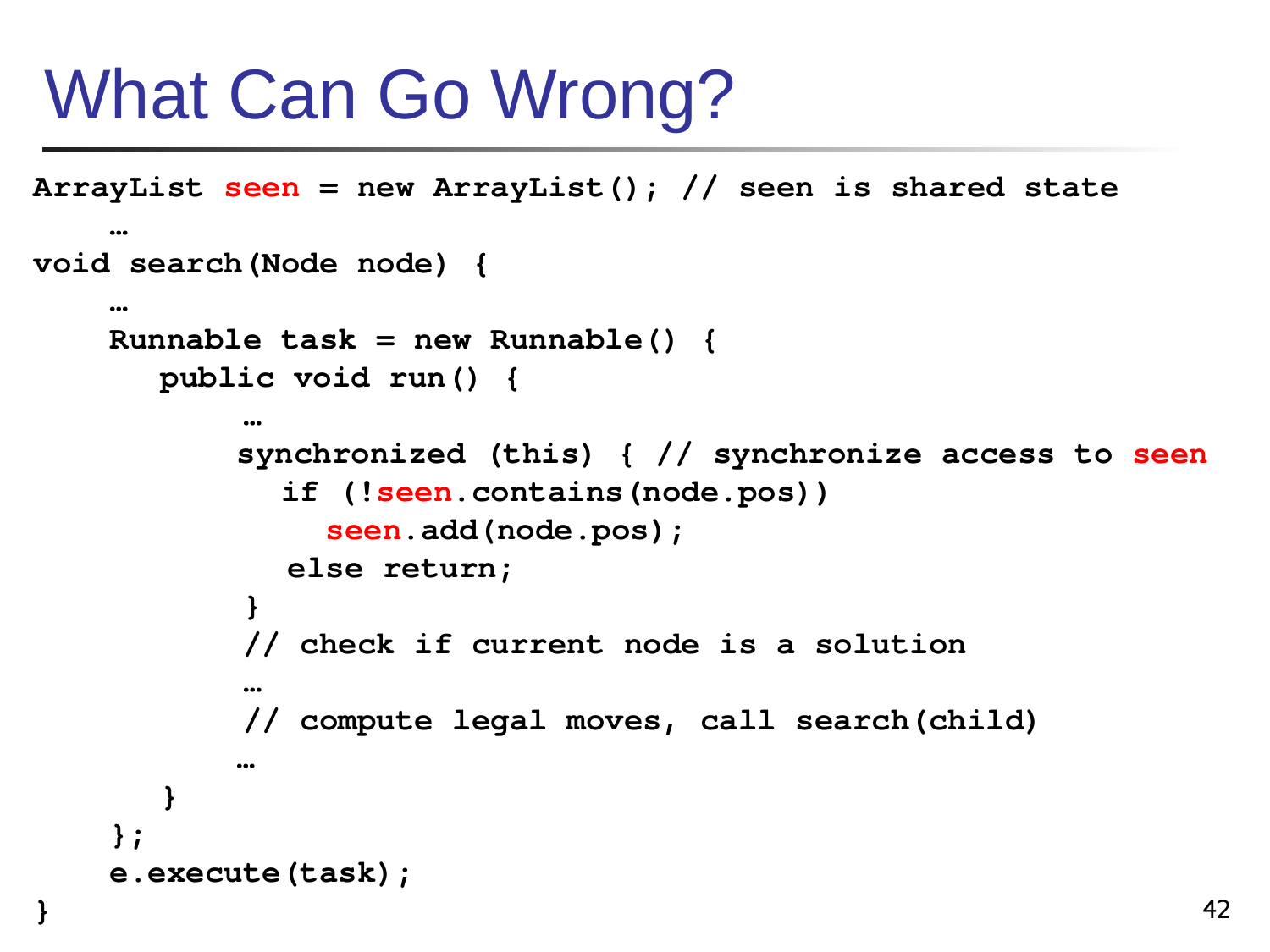

# What Can Go Wrong?
ArrayList seen = new ArrayList(); // seen is shared state
    …
void search(Node node) {
    …
    Runnable task = new Runnable() {
    	public void run() {
           …
	    synchronized (this) { // synchronize access to seen
             if (!seen.contains(node.pos))
		  seen.add(node.pos);
		else return;
           }
           // check if current node is a solution
           …
           // compute legal moves, call search(child)
	    …
	}
    };
    e.execute(task);
}
42